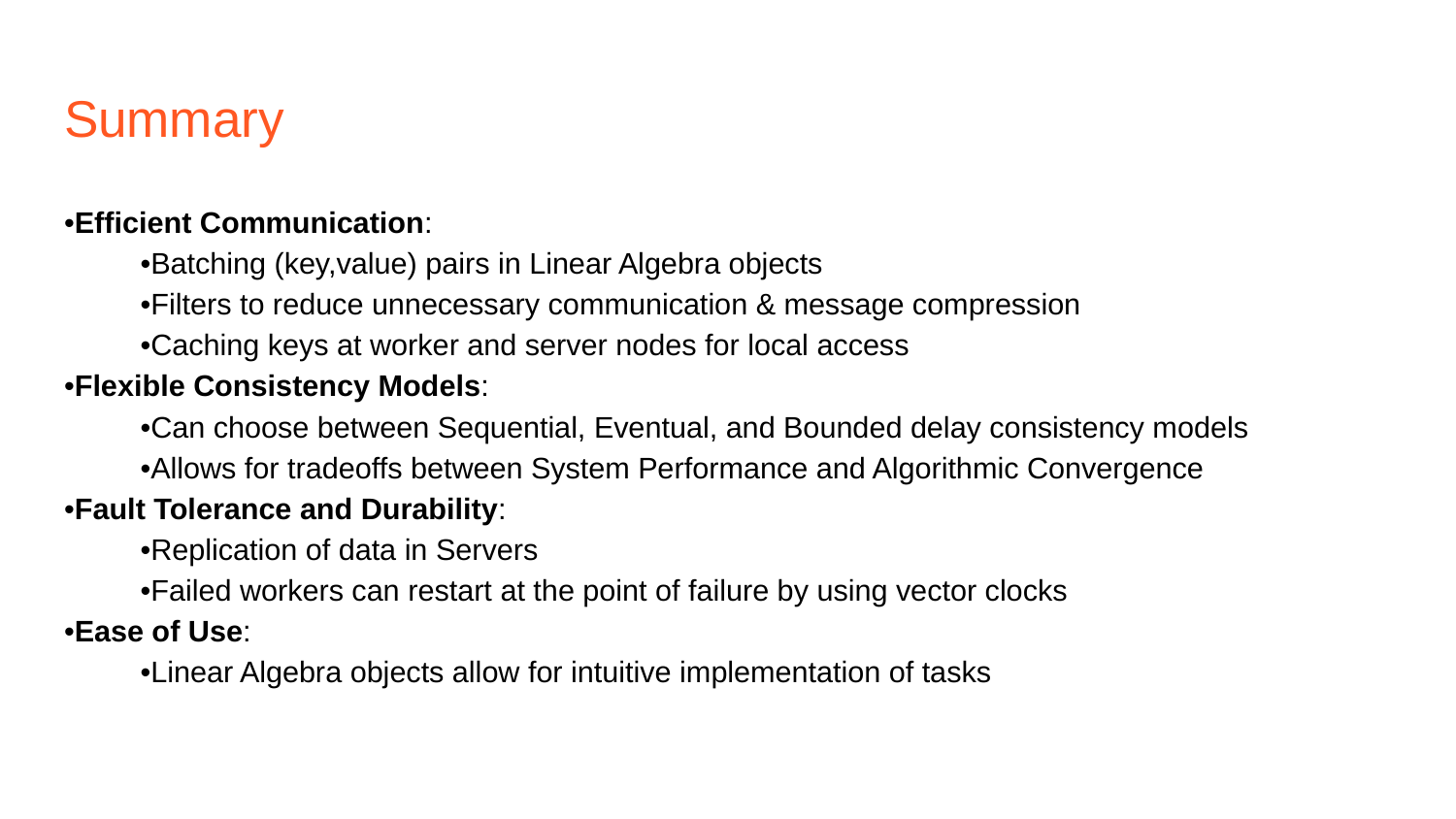

# Summary
•Efficient Communication:
•Batching (key,value) pairs in Linear Algebra objects
•Filters to reduce unnecessary communication & message compression
•Caching keys at worker and server nodes for local access
•Flexible Consistency Models:
•Can choose between Sequential, Eventual, and Bounded delay consistency models
•Allows for tradeoffs between System Performance and Algorithmic Convergence
•Fault Tolerance and Durability:
•Replication of data in Servers
•Failed workers can restart at the point of failure by using vector clocks
•Ease of Use:
•Linear Algebra objects allow for intuitive implementation of tasks